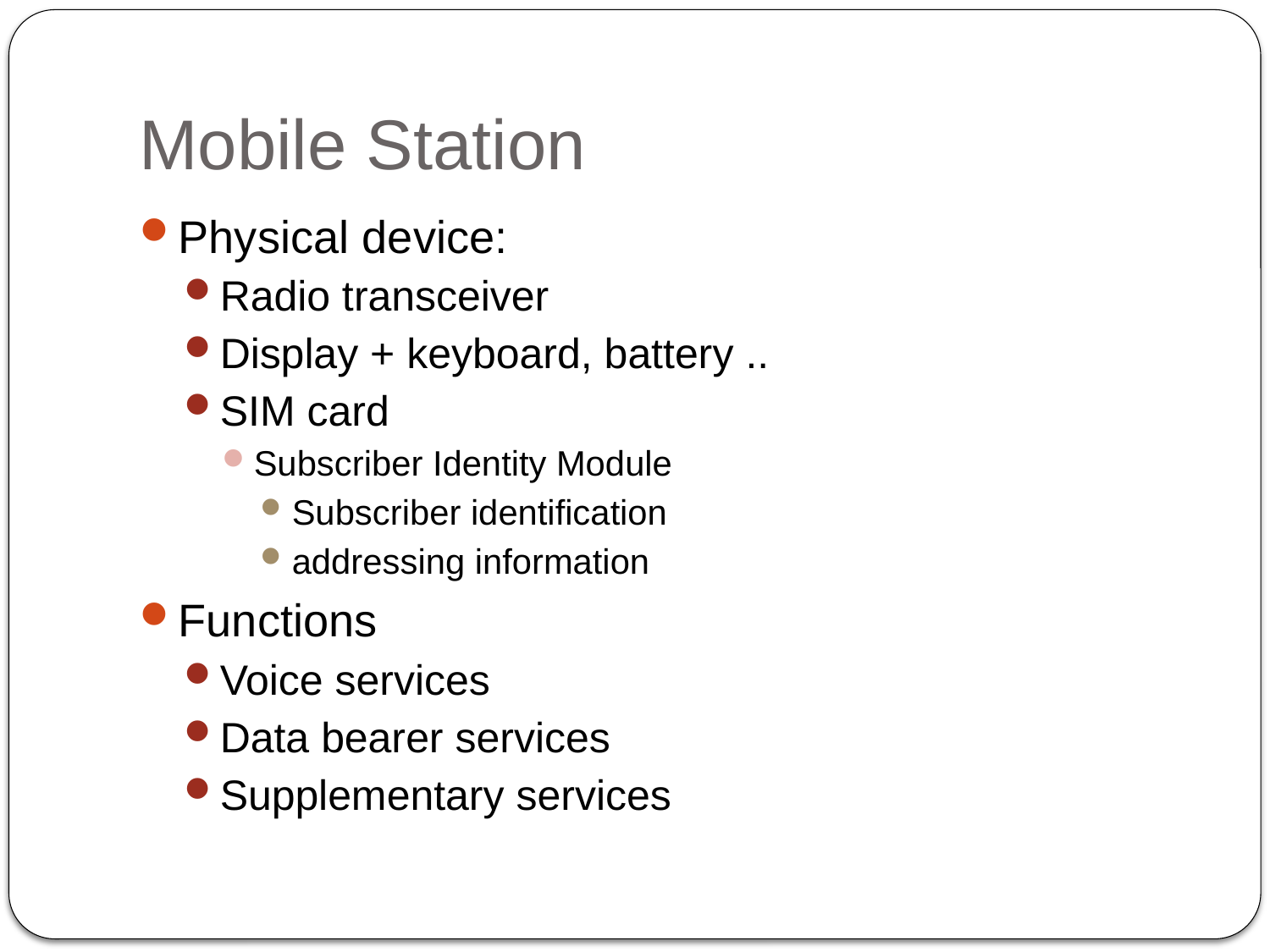

# Mobile Station
Physical device:
Radio transceiver
Display + keyboard, battery ..
SIM card
Subscriber Identity Module
Subscriber identification
addressing information
Functions
Voice services
Data bearer services
Supplementary services